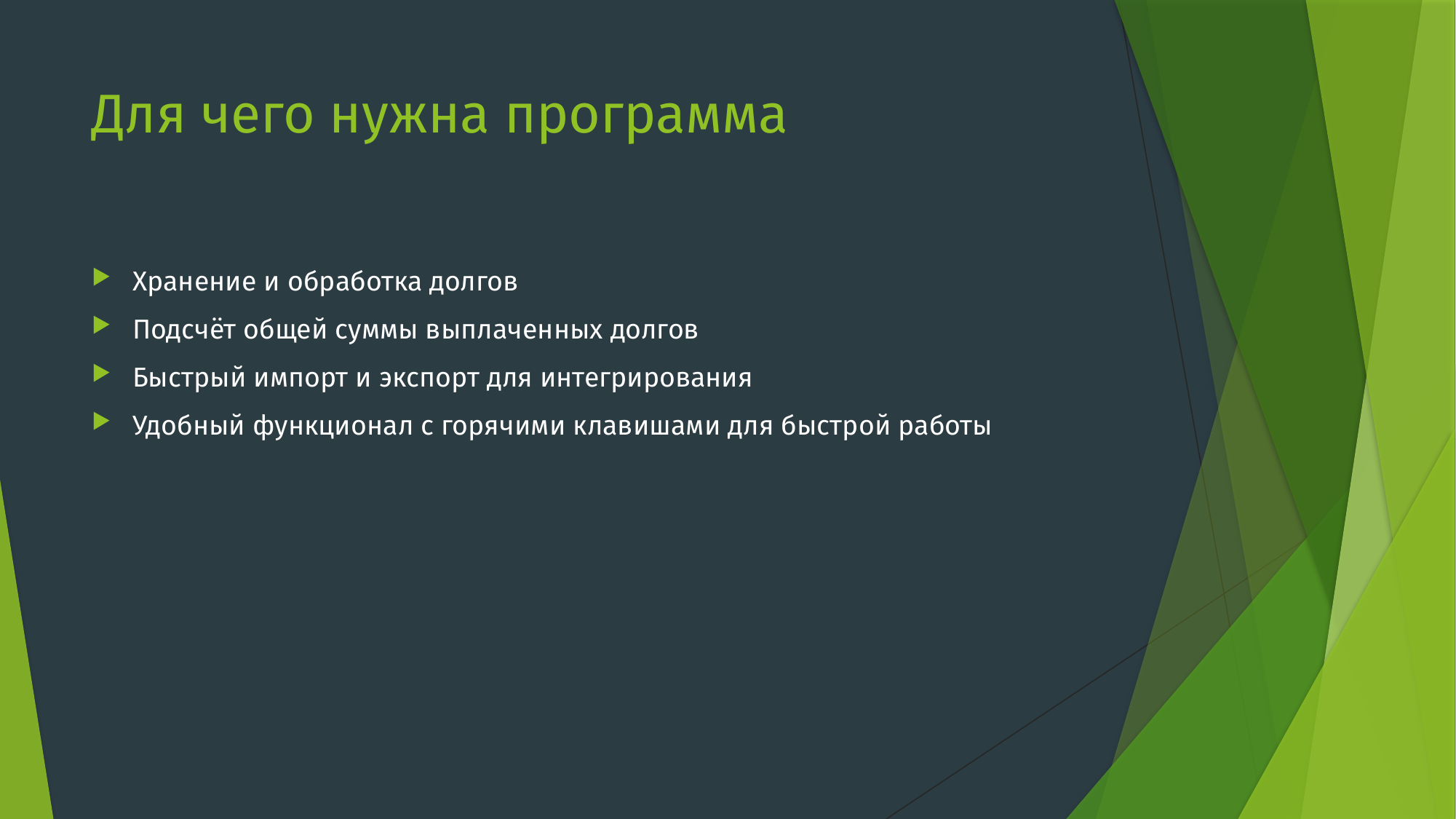

# Для чего нужна программа
Хранение и обработка долгов
Подсчёт общей суммы выплаченных долгов
Быстрый импорт и экспорт для интегрирования
Удобный функционал с горячими клавишами для быстрой работы